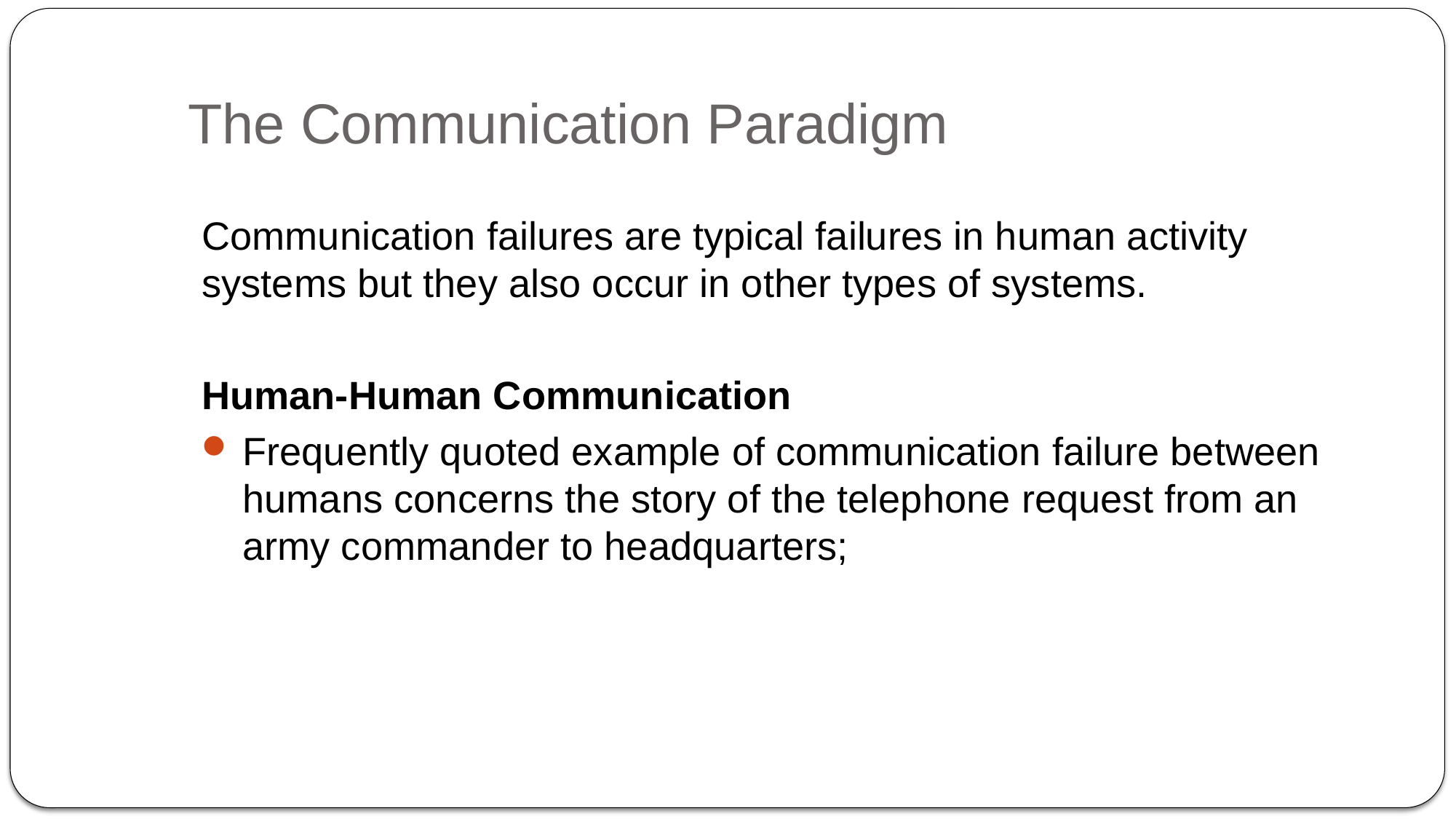

# The Communication Paradigm
Communication failures are typical failures in human activity systems but they also occur in other types of systems.

Human-Human Communication
Frequently quoted example of communication failure between humans concerns the story of the telephone request from an army commander to headquarters;